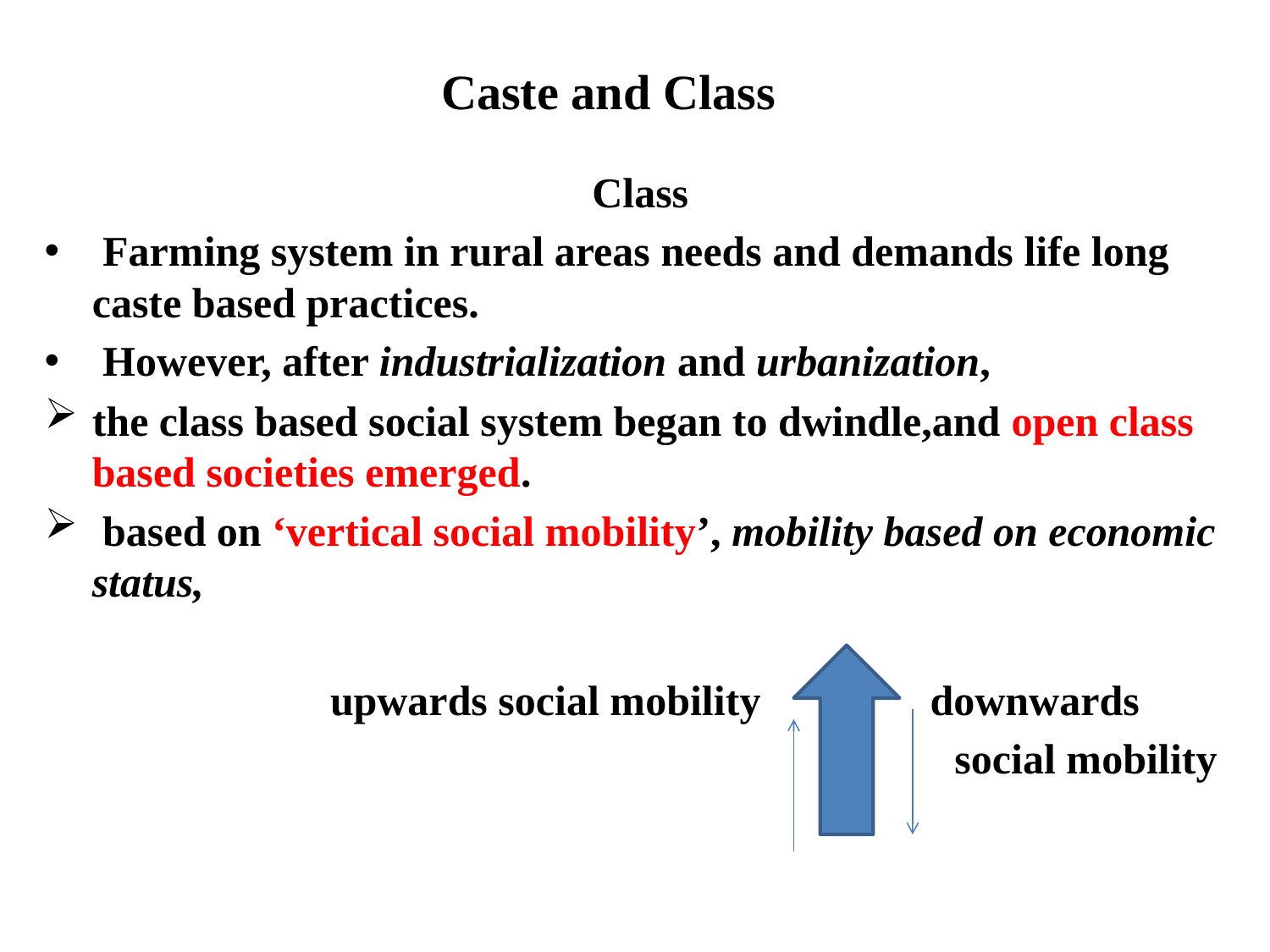

# Caste and Class
Class
 Farming system in rural areas needs and demands life long caste based practices.
 However, after industrialization and urbanization,
the class based social system began to dwindle,and open class based societies emerged.
 based on ‘vertical social mobility’, mobility based on economic status,

		   upwards social mobility                downwards
                                                                                      social mobility